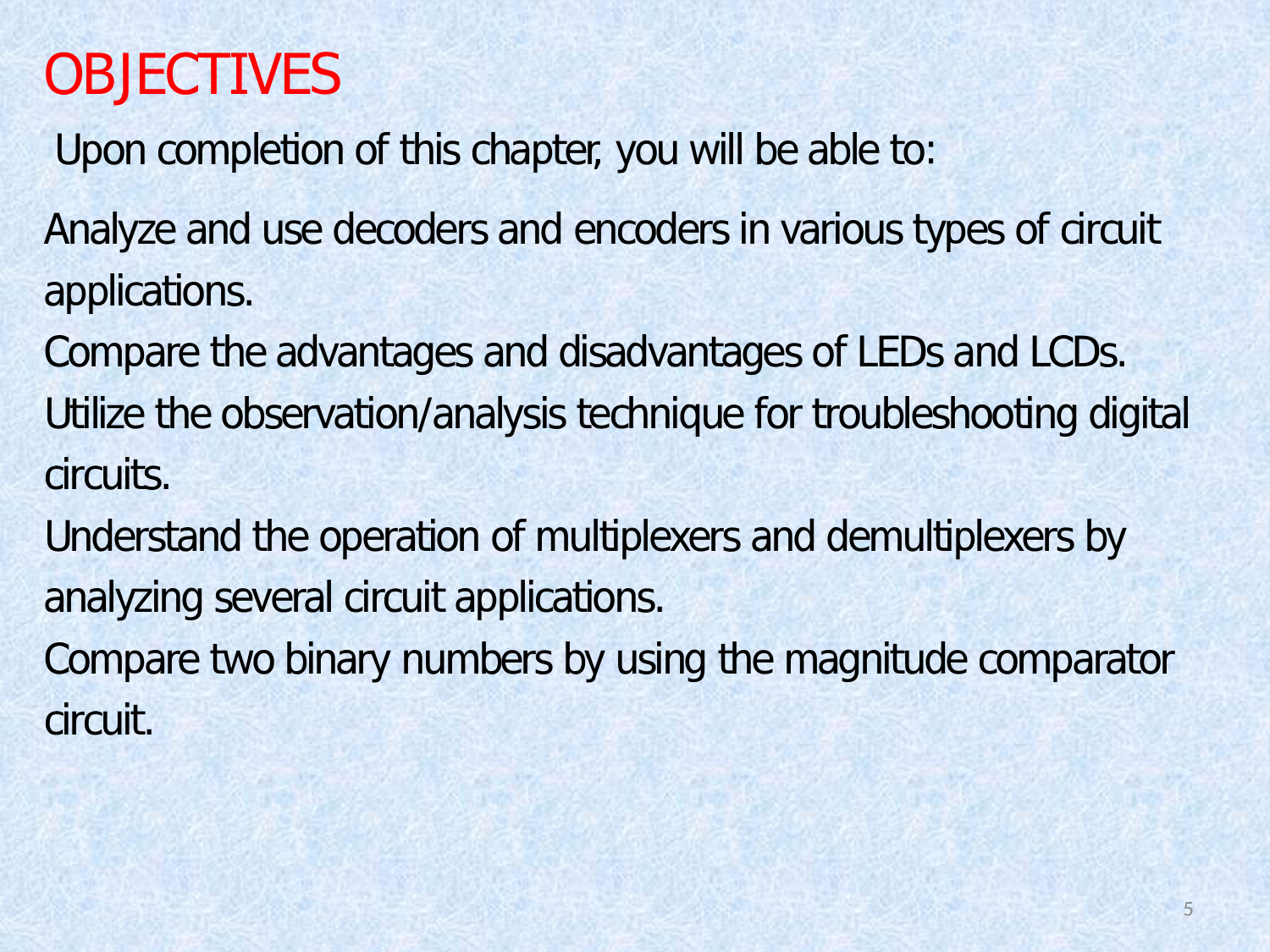

OBJECTIVES
Upon completion of this chapter, you will be able to:
Analyze and use decoders and encoders in various types of circuit
applications.
Compare the advantages and disadvantages of LEDs and LCDs.
Utilize the observation/analysis technique for troubleshooting digital
circuits.
Understand the operation of multiplexers and demultiplexers by
analyzing several circuit applications.
Compare two binary numbers by using the magnitude comparator
circuit.
5